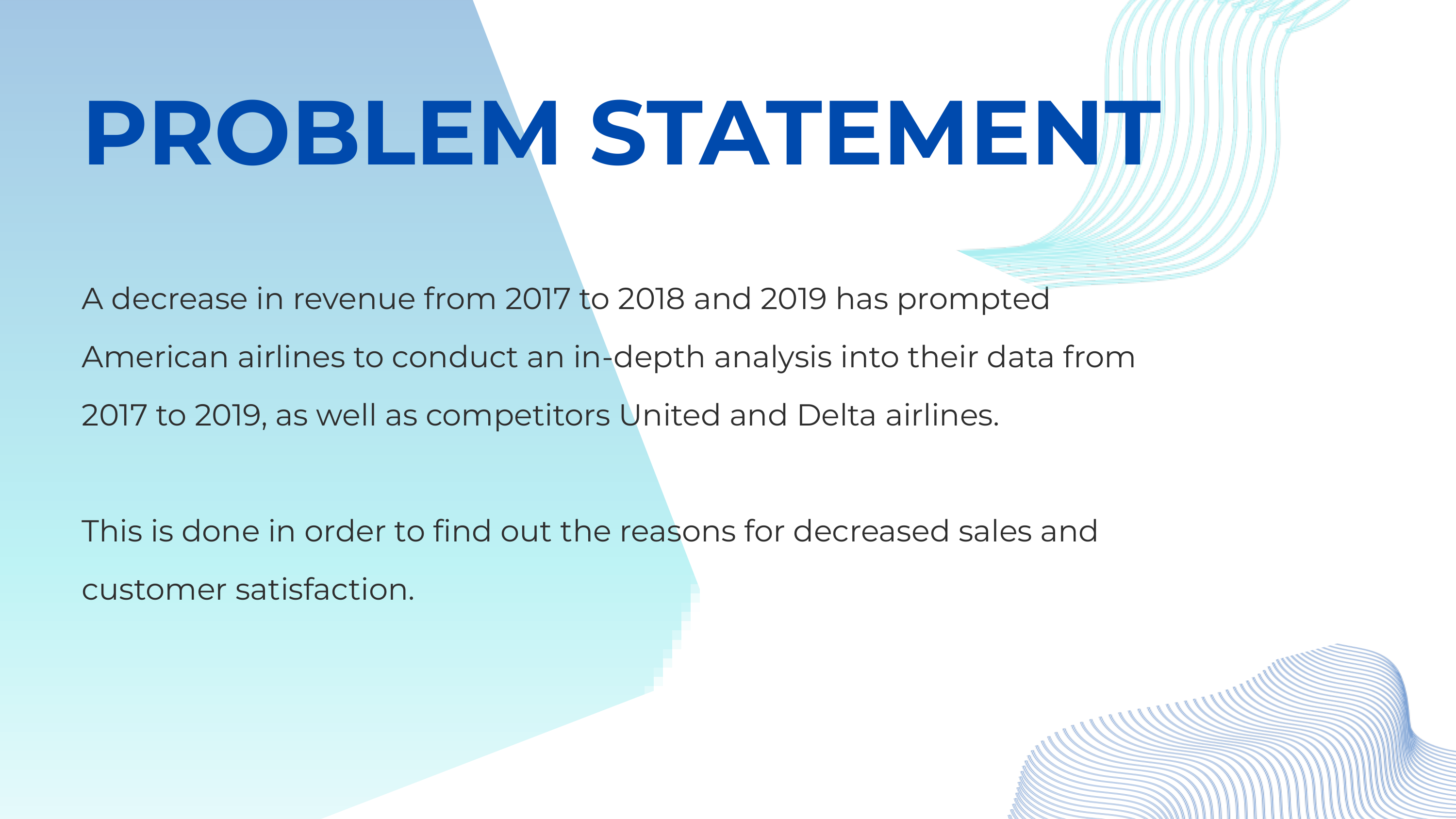

PROBLEM STATEMENT

A decrease in revenue from 2017 to 2018 and 2019 has prompted American airlines to conduct an in-depth analysis into their data from 2017 to 2019, as well as competitors United and Delta airlines.

This is done in order to find out the reasons for decreased sales and customer satisfaction.